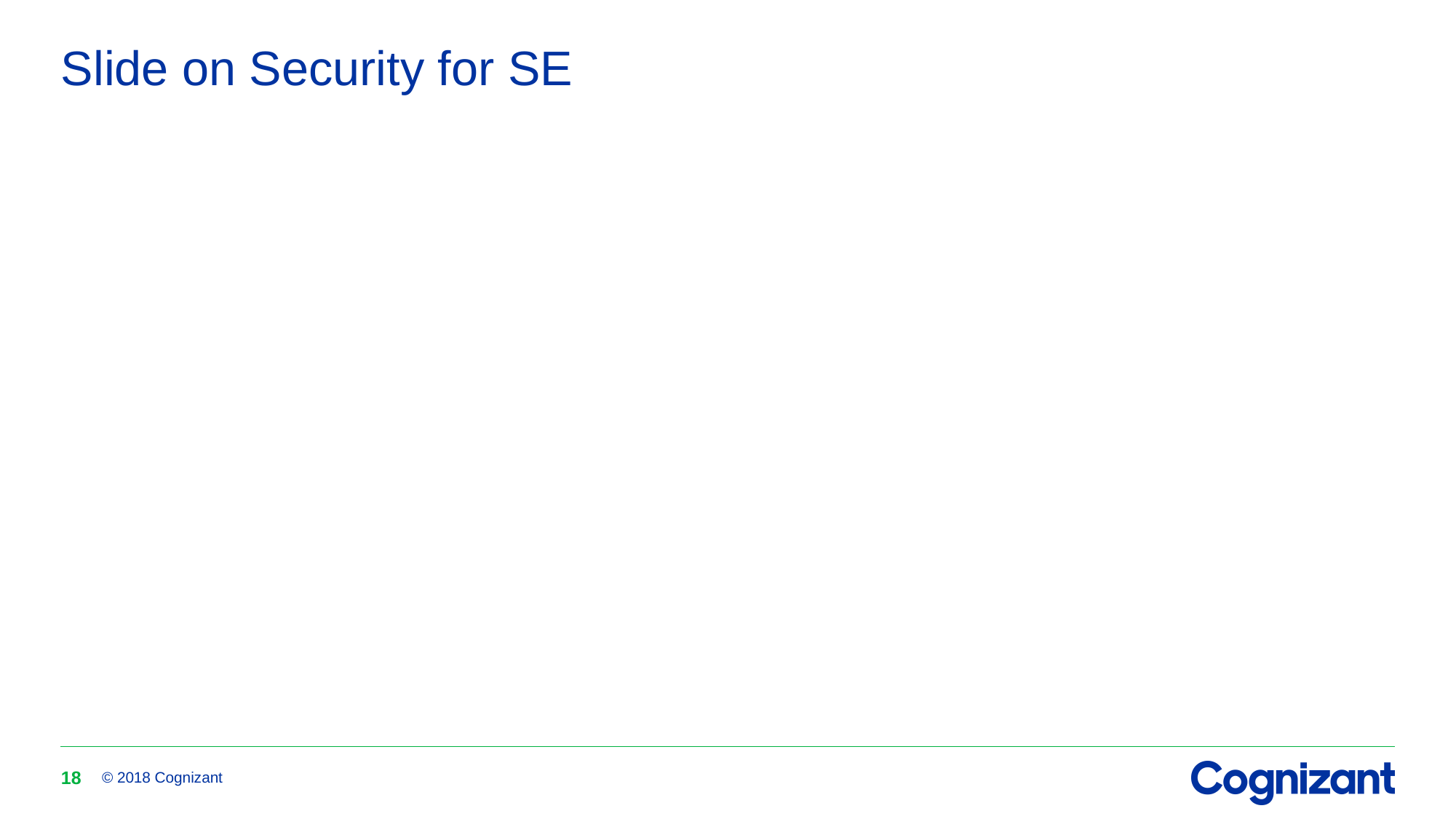

# Slide on Security for SE
18
© 2018 Cognizant